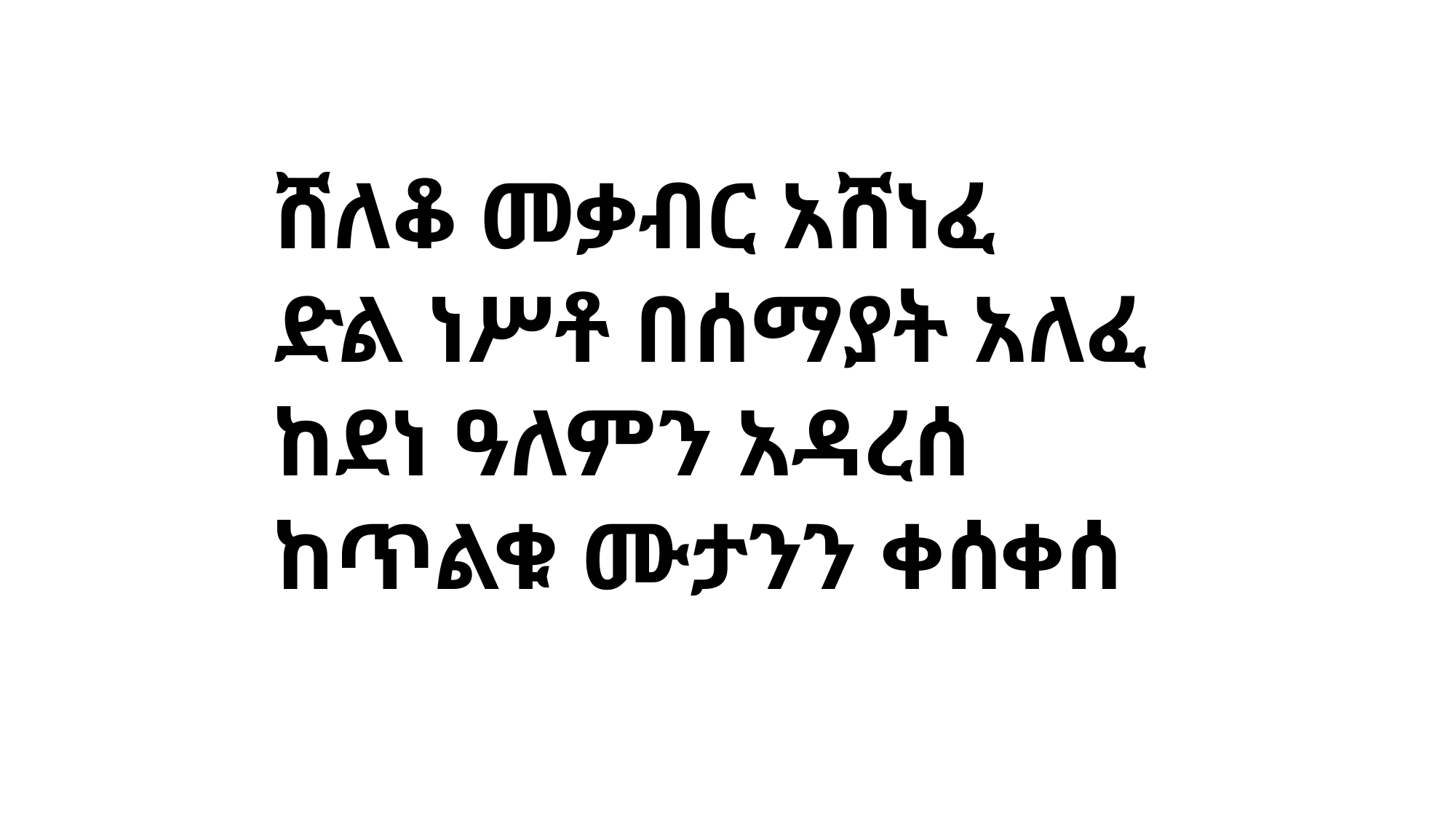

ሸለቆ መቃብር አሸነፈ
	ድል ነሥቶ በሰማያት አለፈ
	ከደነ ዓለምን አዳረሰ
	ከጥልቁ ሙታንን ቀሰቀሰ